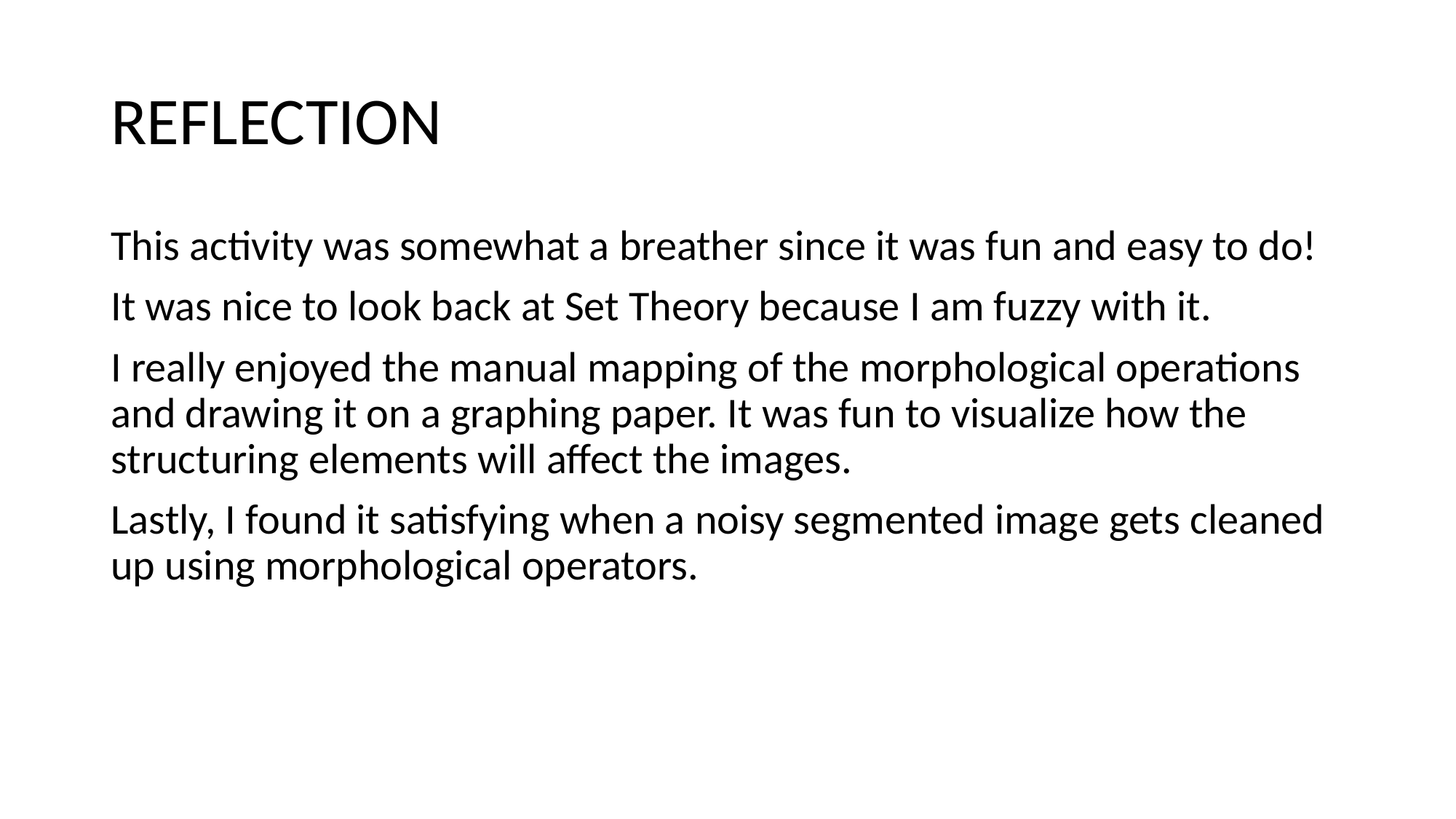

# REFLECTION
This activity was somewhat a breather since it was fun and easy to do!
It was nice to look back at Set Theory because I am fuzzy with it.
I really enjoyed the manual mapping of the morphological operations and drawing it on a graphing paper. It was fun to visualize how the structuring elements will affect the images.
Lastly, I found it satisfying when a noisy segmented image gets cleaned up using morphological operators.